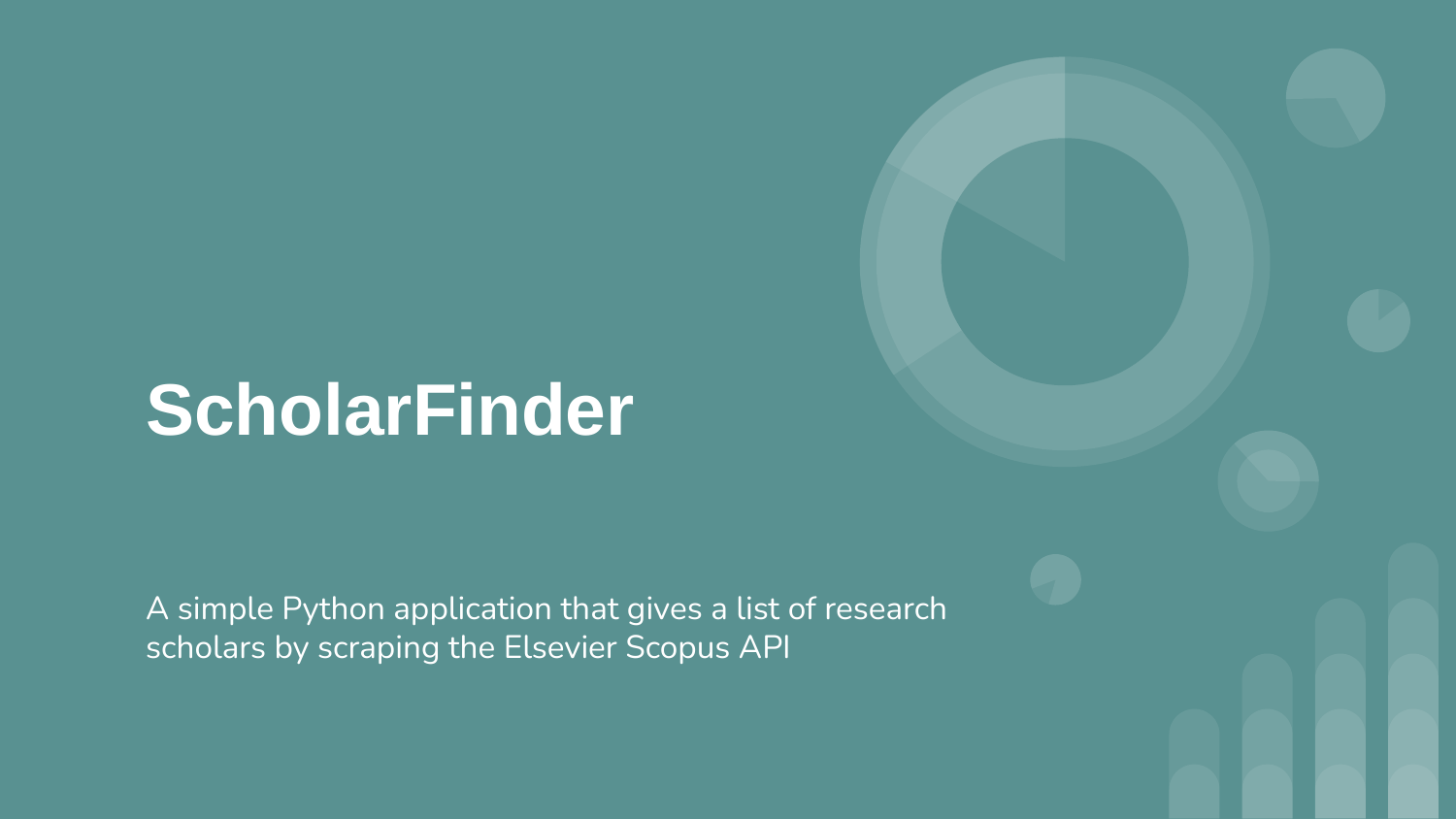

# ScholarFinder
A simple Python application that gives a list of research scholars by scraping the Elsevier Scopus API